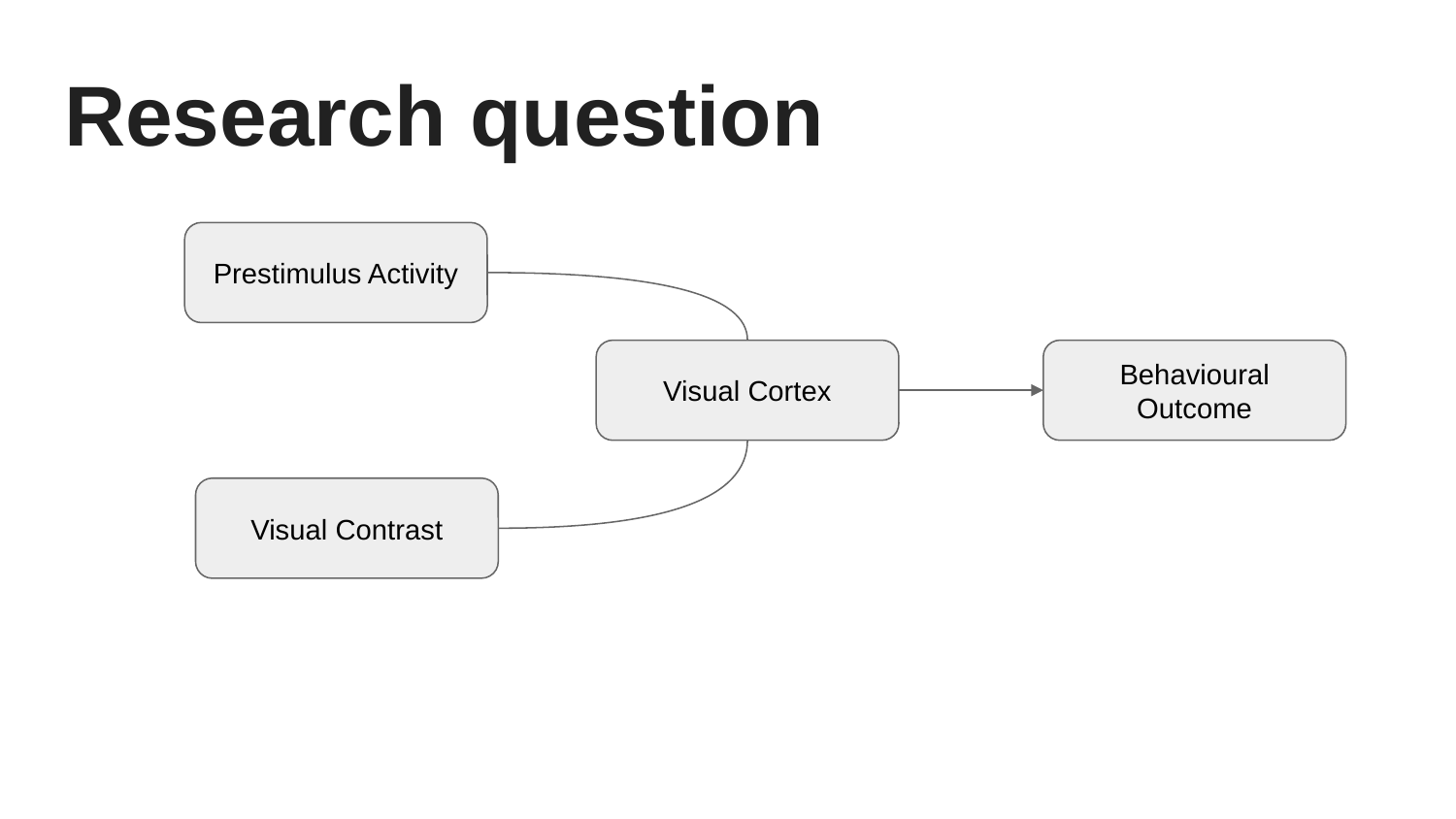

# Research question
Prestimulus Activity
Visual Cortex
Behavioural Outcome
Visual Contrast